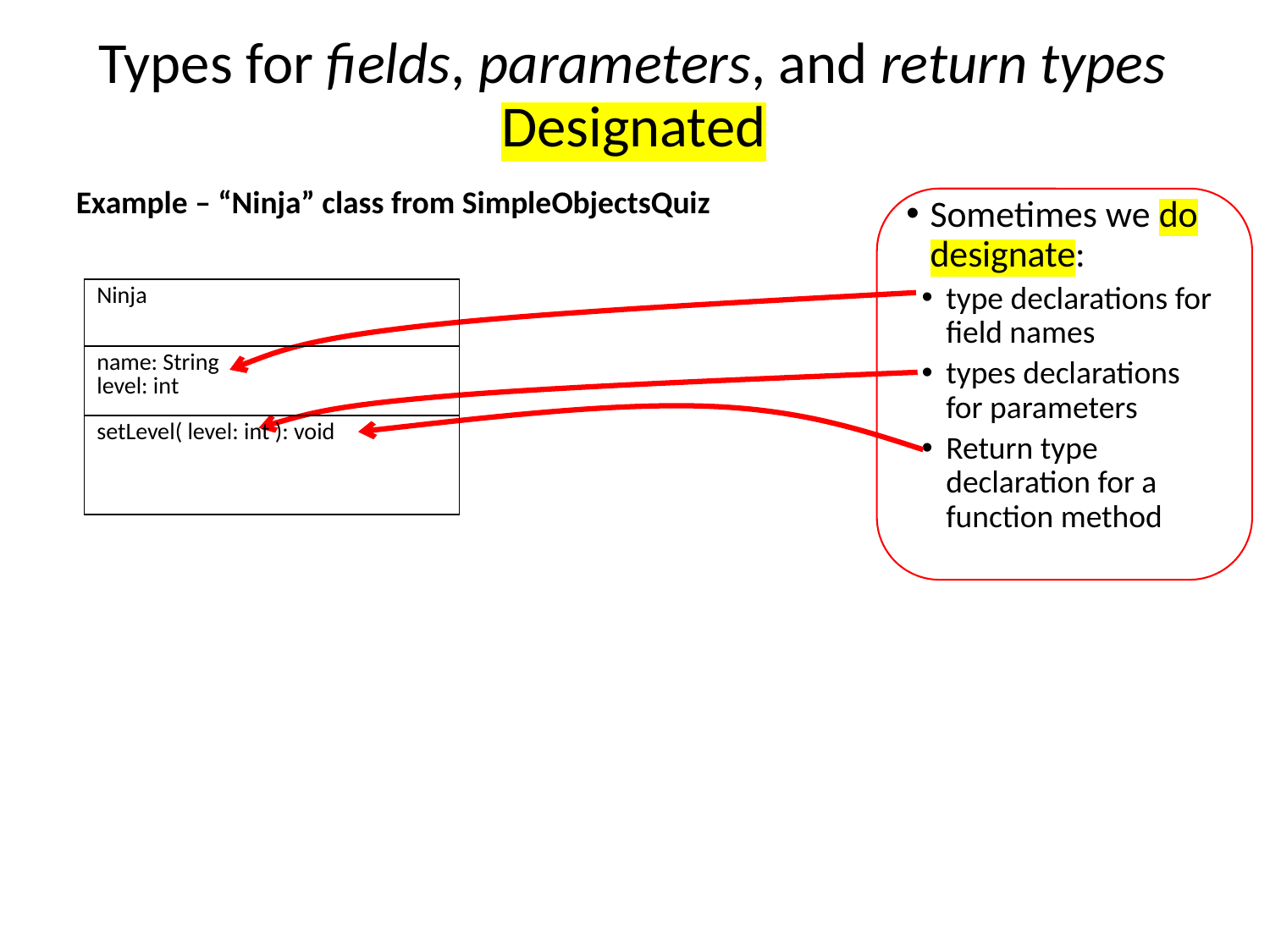

Types for fields, parameters, and return types
Designated
Example – “Ninja” class from SimpleObjectsQuiz

Sometimes we do designate:
type declarations for field names
types declarations for parameters
Return type declaration for a function method
| Ninja |
| --- |
| name: String level: int |
| setLevel( level: int ): void |